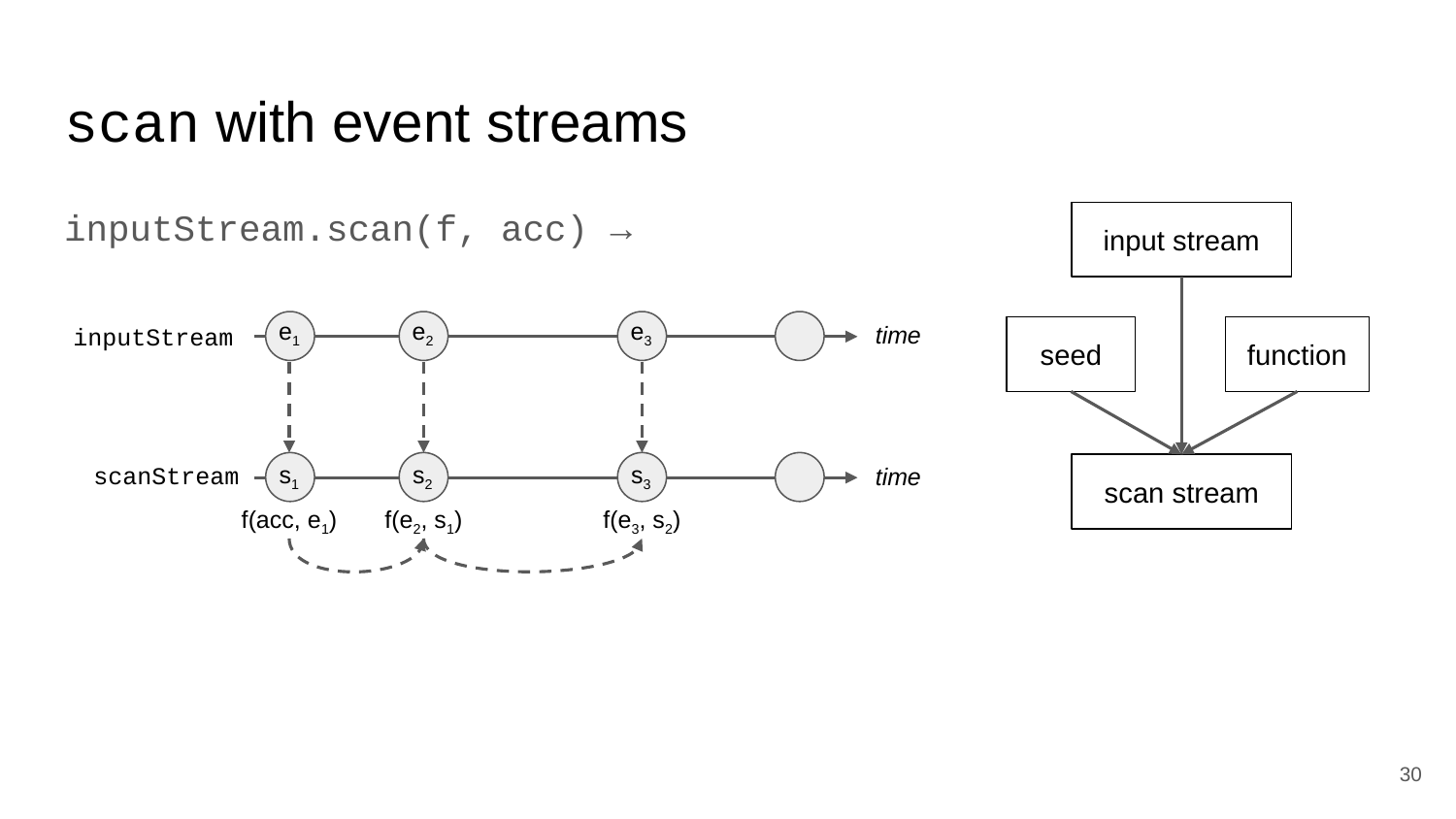

# scan with event streams
inputStream.scan(f, acc) →
input stream
e1
e2
e3
inputStream
time

seed
function
scanStream
s1
s2
s3
time

scan stream
f(acc, e1)
f(e2, s1)
f(e3, s2)
30